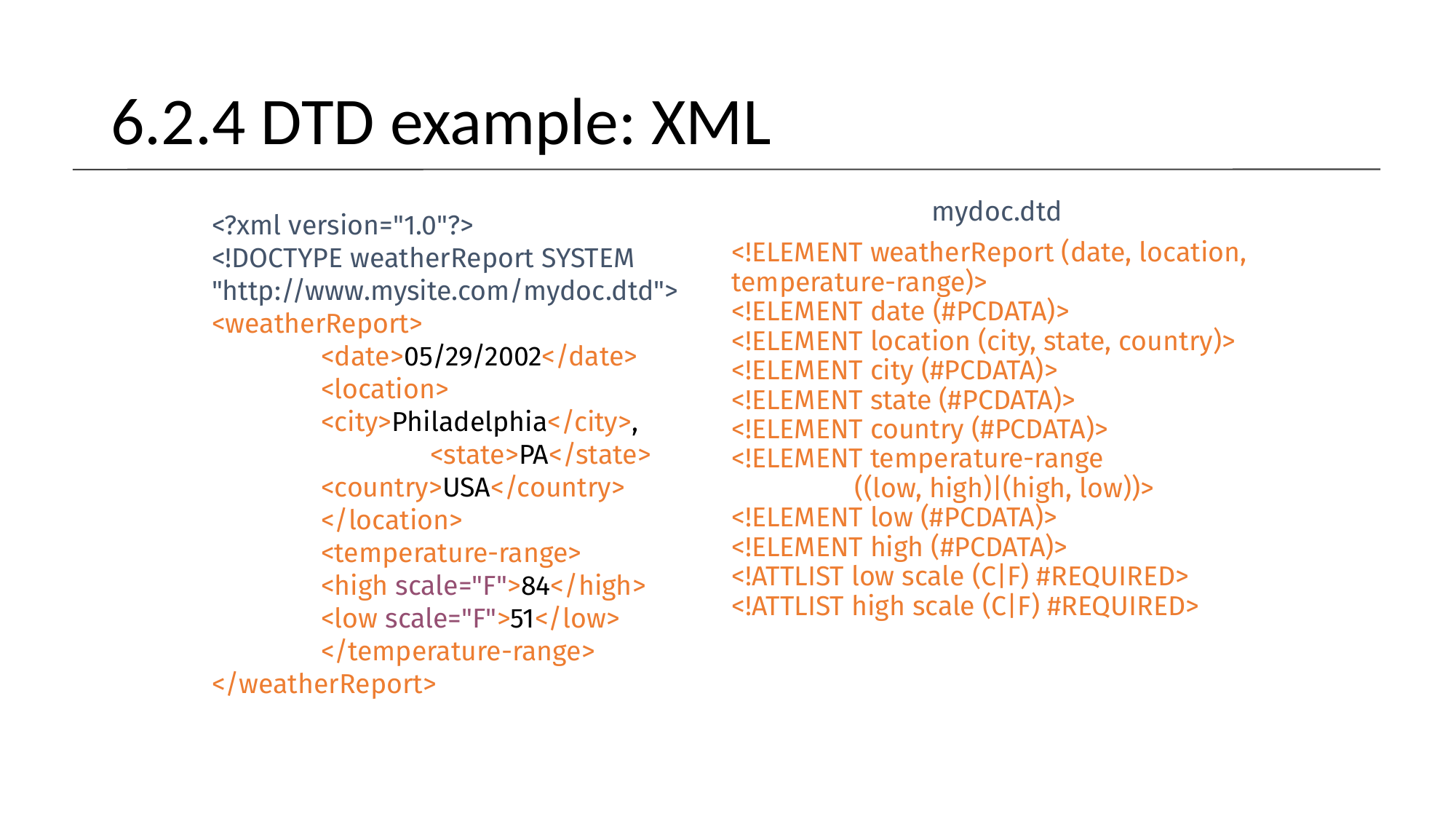

# 6.2.4 DTD example: XML
mydoc.dtd
<!ELEMENT weatherReport (date, location, temperature-range)>
<!ELEMENT date (#PCDATA)>
<!ELEMENT location (city, state, country)>
<!ELEMENT city (#PCDATA)>
<!ELEMENT state (#PCDATA)>
<!ELEMENT country (#PCDATA)>
<!ELEMENT temperature-range
                 ((low, high)|(high, low))>
<!ELEMENT low (#PCDATA)>
<!ELEMENT high (#PCDATA)>
<!ATTLIST low scale (C|F) #REQUIRED>
<!ATTLIST high scale (C|F) #REQUIRED>
<?xml version="1.0"?>
<!DOCTYPE weatherReport SYSTEM
"http://www.mysite.com/mydoc.dtd">
<weatherReport>
   	<date>05/29/2002</date>
   	<location>
       	<city>Philadelphia</city>,                  		<state>PA</state>
       	<country>USA</country>
   	</location>
   	<temperature-range>
       	<high scale="F">84</high>
       	<low scale="F">51</low>
   	</temperature-range>
</weatherReport>